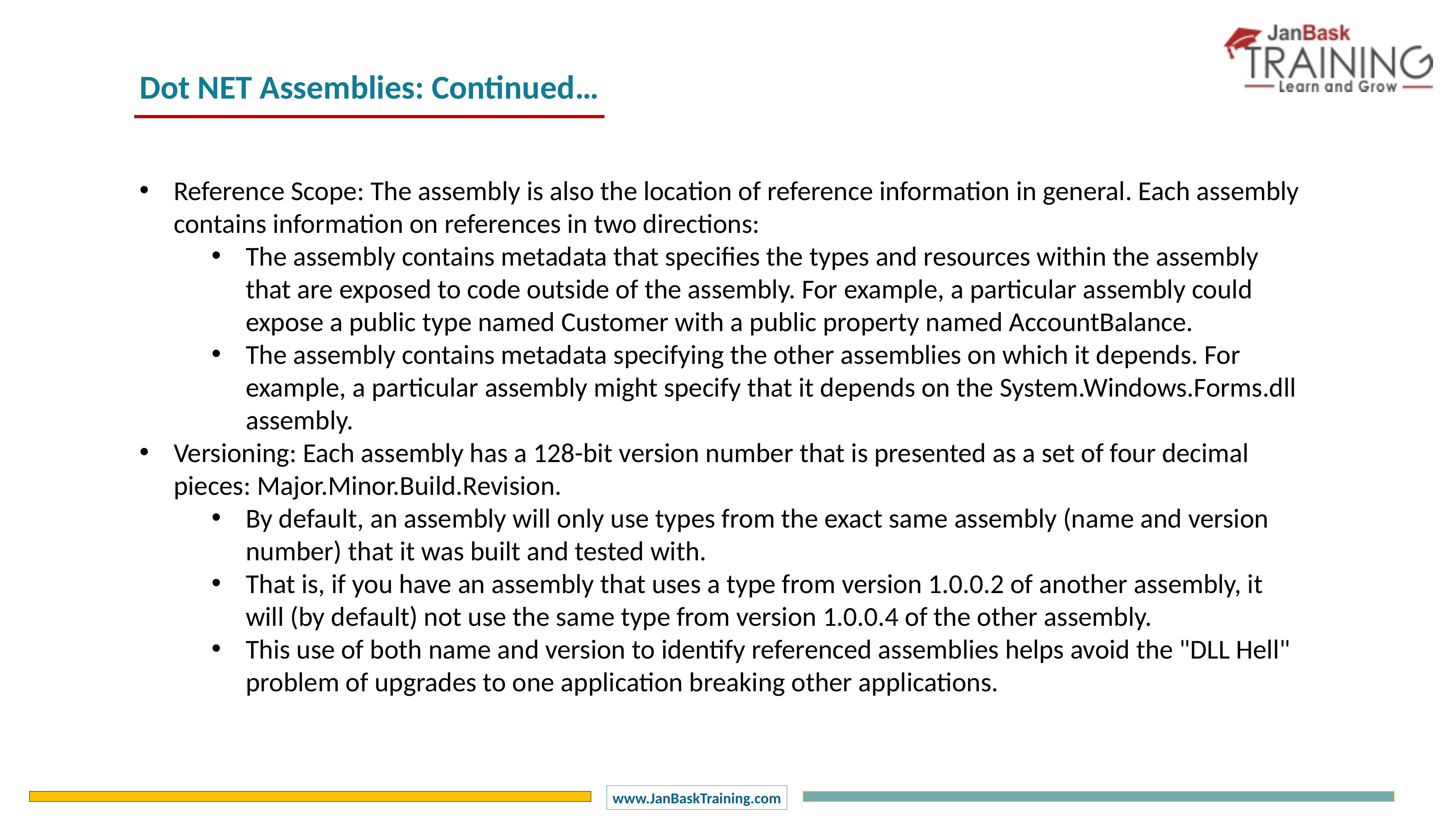

Dot NET Assemblies: Continued…
Reference Scope: The assembly is also the location of reference information in general. Each assembly contains information on references in two directions:
The assembly contains metadata that specifies the types and resources within the assembly that are exposed to code outside of the assembly. For example, a particular assembly could expose a public type named Customer with a public property named AccountBalance.
The assembly contains metadata specifying the other assemblies on which it depends. For example, a particular assembly might specify that it depends on the System.Windows.Forms.dll assembly.
Versioning: Each assembly has a 128-bit version number that is presented as a set of four decimal pieces: Major.Minor.Build.Revision.
By default, an assembly will only use types from the exact same assembly (name and version number) that it was built and tested with.
That is, if you have an assembly that uses a type from version 1.0.0.2 of another assembly, it will (by default) not use the same type from version 1.0.0.4 of the other assembly.
This use of both name and version to identify referenced assemblies helps avoid the "DLL Hell" problem of upgrades to one application breaking other applications.